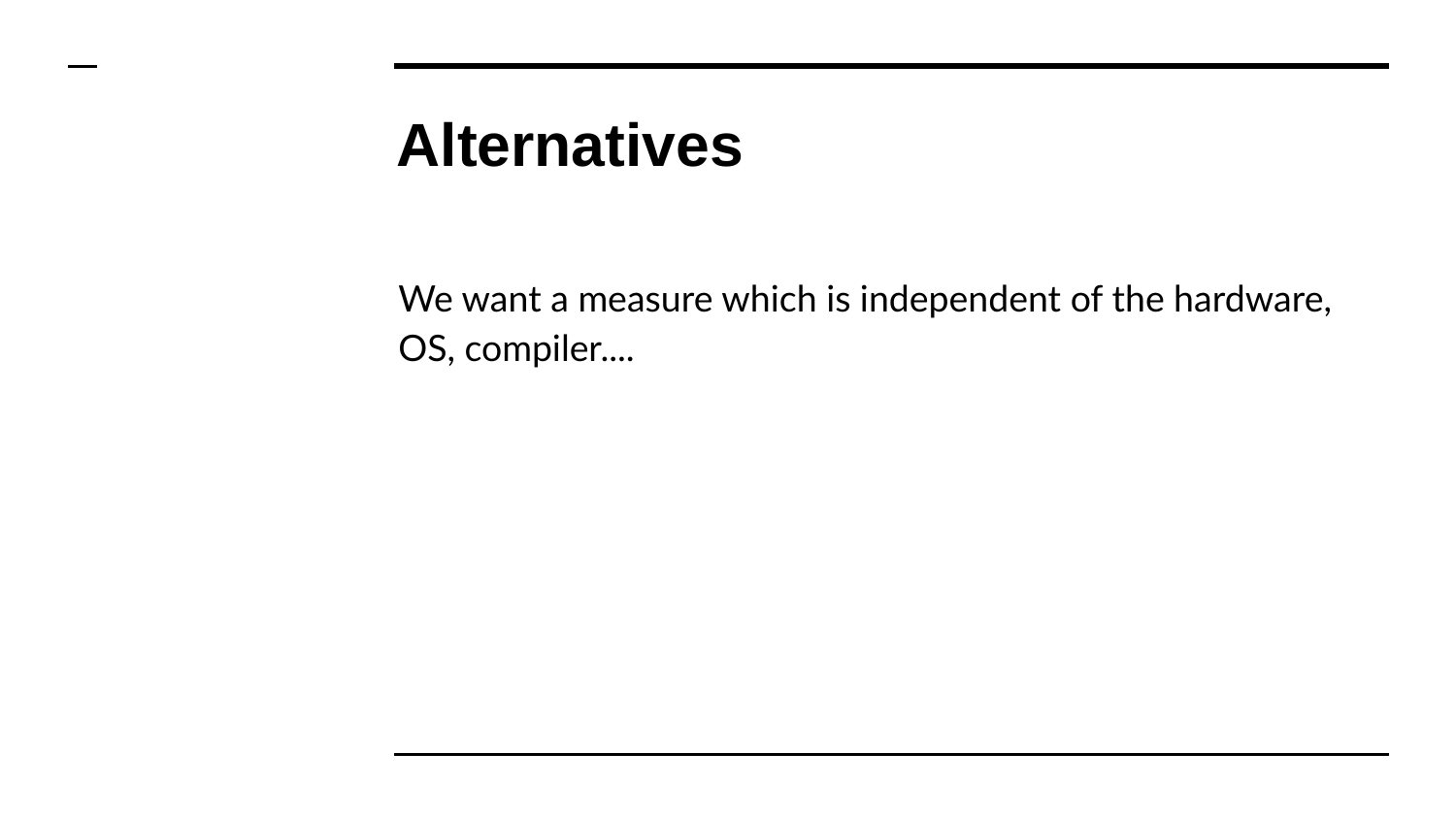

# Alternatives
We want a measure which is independent of the hardware, OS, compiler....